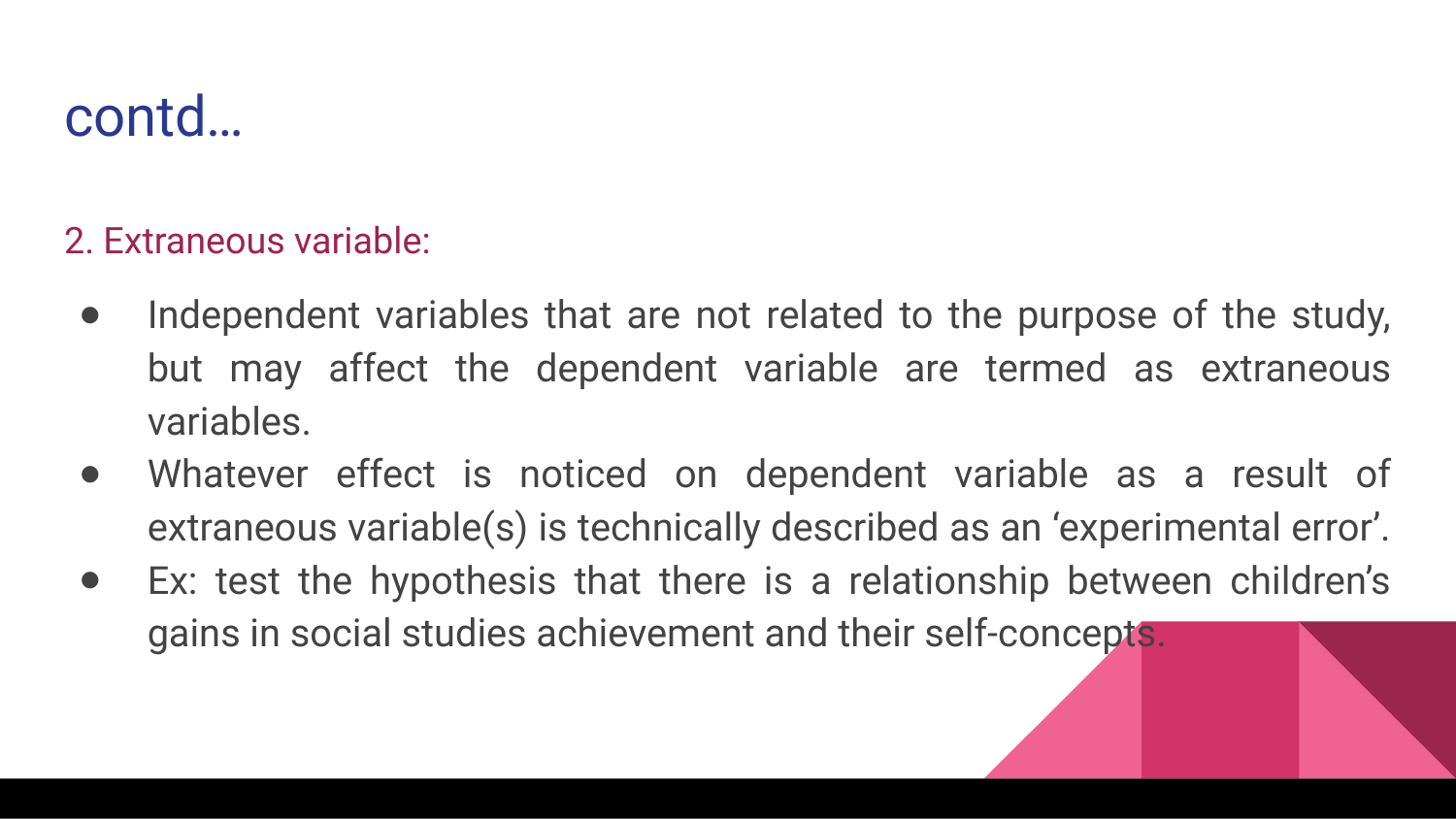

contd…
2. Extraneous variable:
Independent variables that are not related to the purpose of the study, but may affect the dependent variable are termed as extraneous variables.
Whatever effect is noticed on dependent variable as a result of extraneous variable(s) is technically described as an ‘experimental error’.
Ex: test the hypothesis that there is a relationship between children’s gains in social studies achievement and their self-concepts.